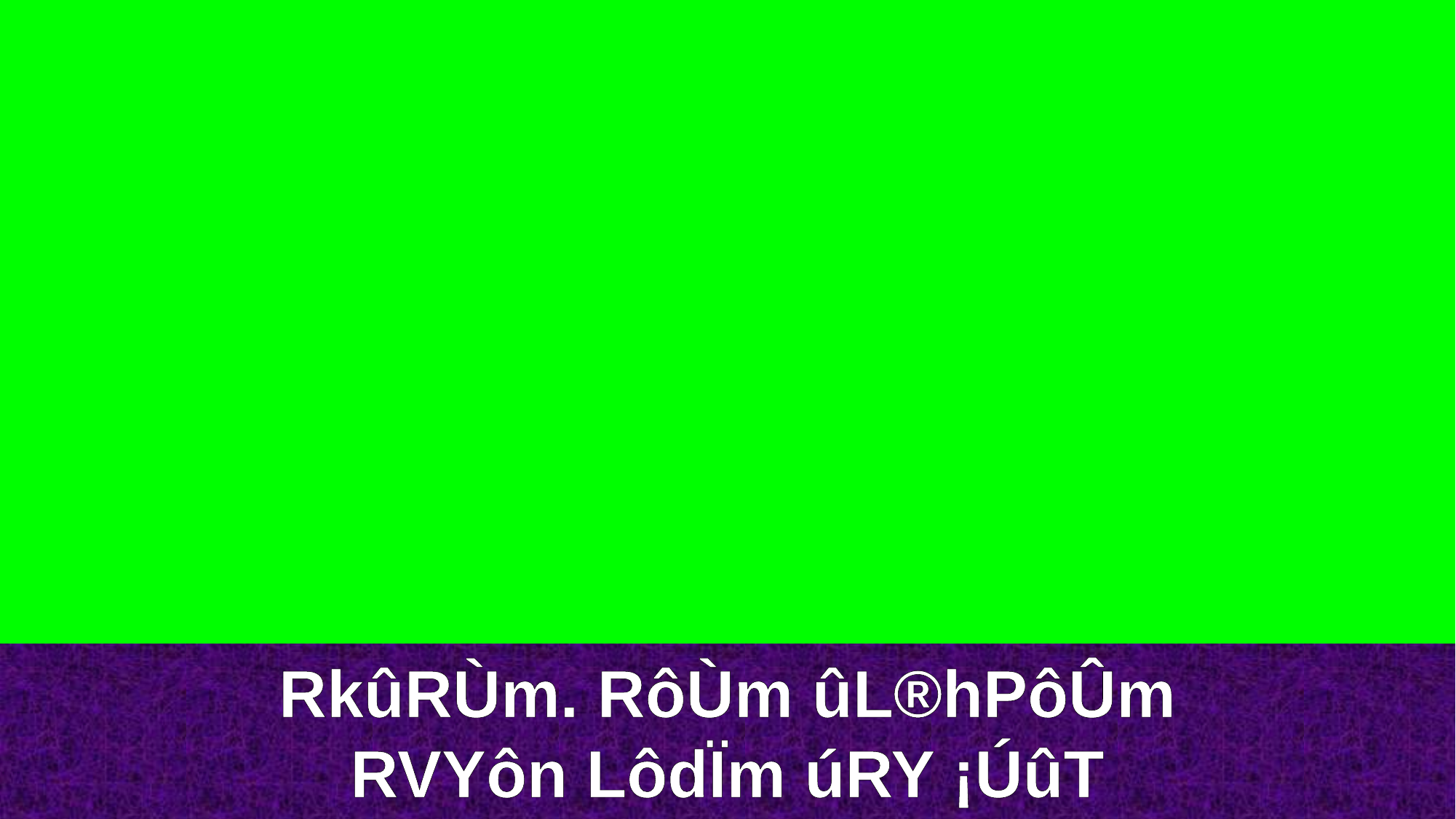

RkûRÙm. RôÙm ûL®hPôÛm
RVYôn LôdÏm úRY ¡ÚûT